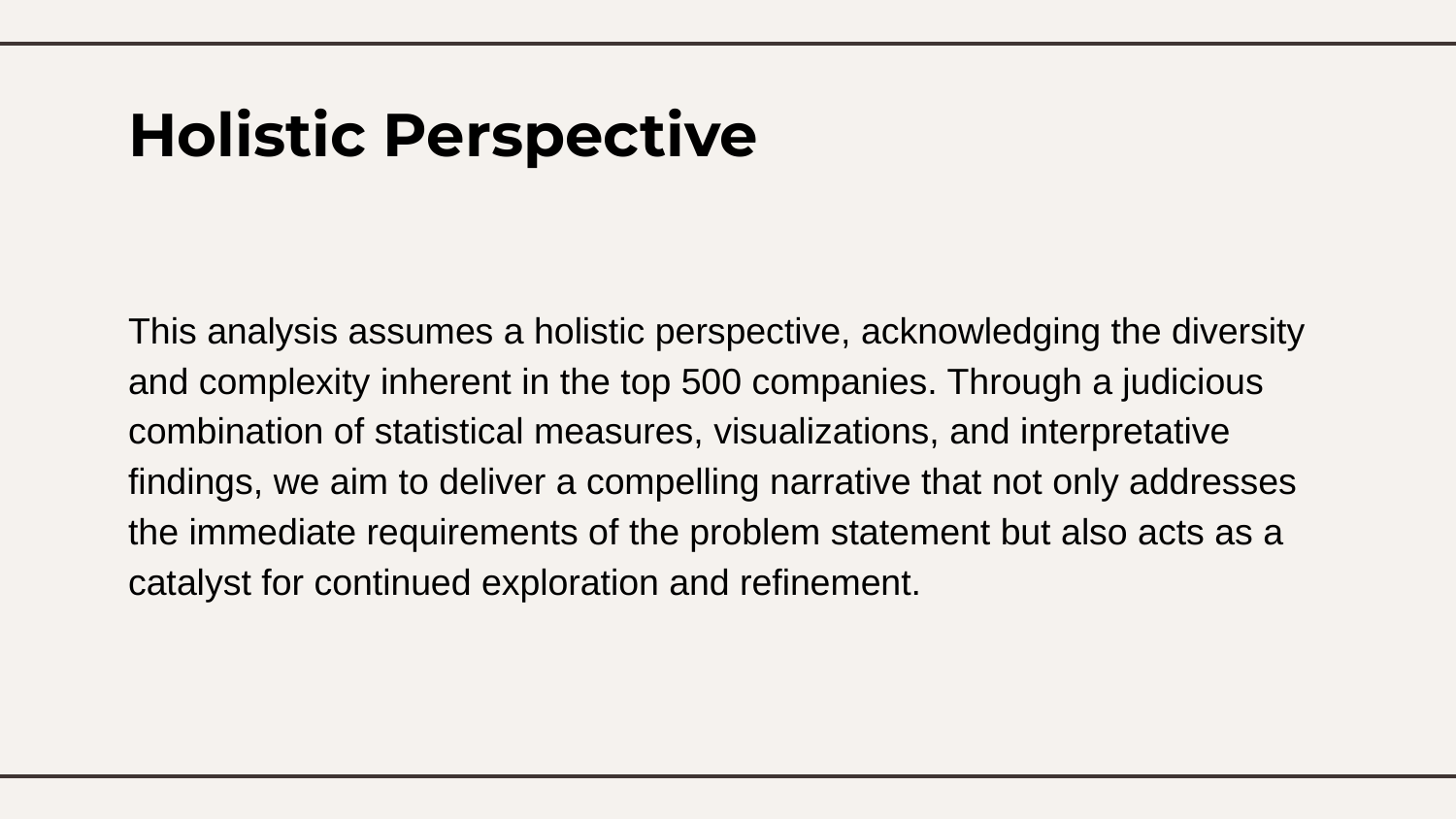

# Holistic Perspective

This analysis assumes a holistic perspective, acknowledging the diversity and complexity inherent in the top 500 companies. Through a judicious combination of statistical measures, visualizations, and interpretative findings, we aim to deliver a compelling narrative that not only addresses the immediate requirements of the problem statement but also acts as a catalyst for continued exploration and refinement.